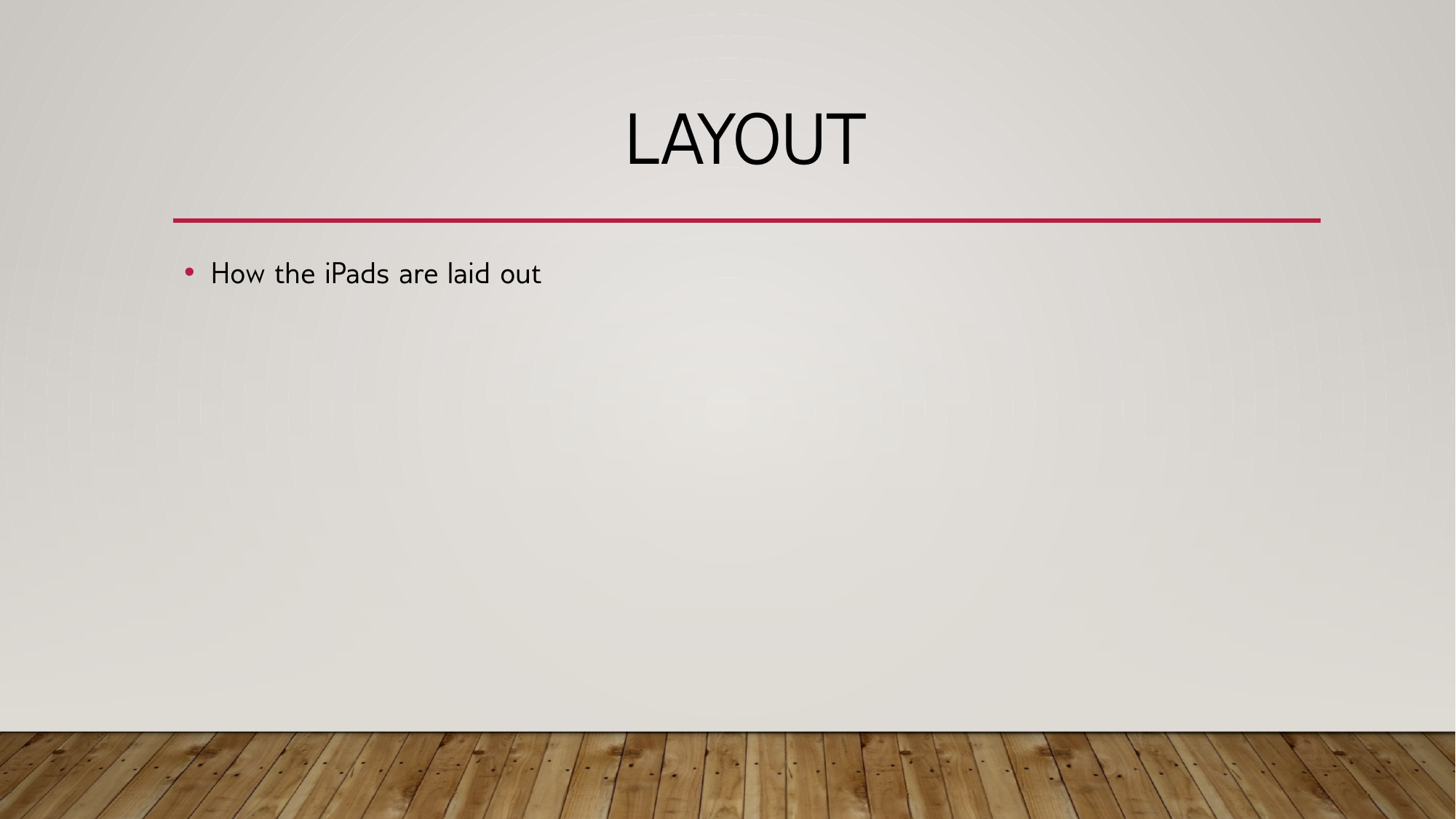

# Layout
How the iPads are laid out